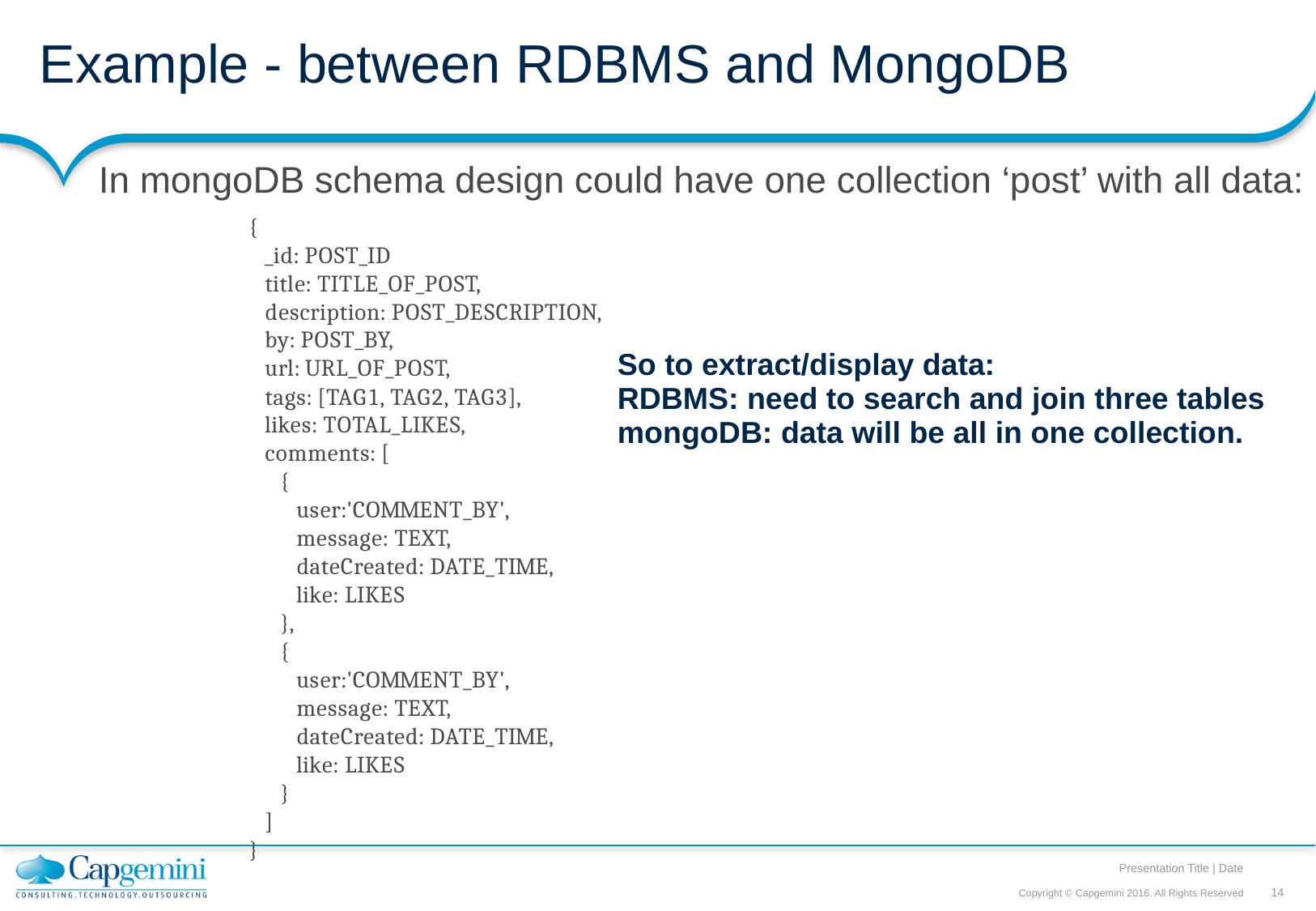

# Example - between RDBMS and MongoDB
    In mongoDB schema design could have one collection ‘post’ with all data:
{
   _id: POST_ID
   title: TITLE_OF_POST,
   description: POST_DESCRIPTION,
   by: POST_BY,
   url: URL_OF_POST,
   tags: [TAG1, TAG2, TAG3],
   likes: TOTAL_LIKES,
   comments: [
      {
         user:'COMMENT_BY',
         message: TEXT,
         dateCreated: DATE_TIME,
         like: LIKES
      },
      {
         user:'COMMENT_BY',
         message: TEXT,
         dateCreated: DATE_TIME,
         like: LIKES
      }
   ]
}

| So to extract/display data: RDBMS: need to search and join three tables mongoDB: data will be all in one collection. |
| --- |